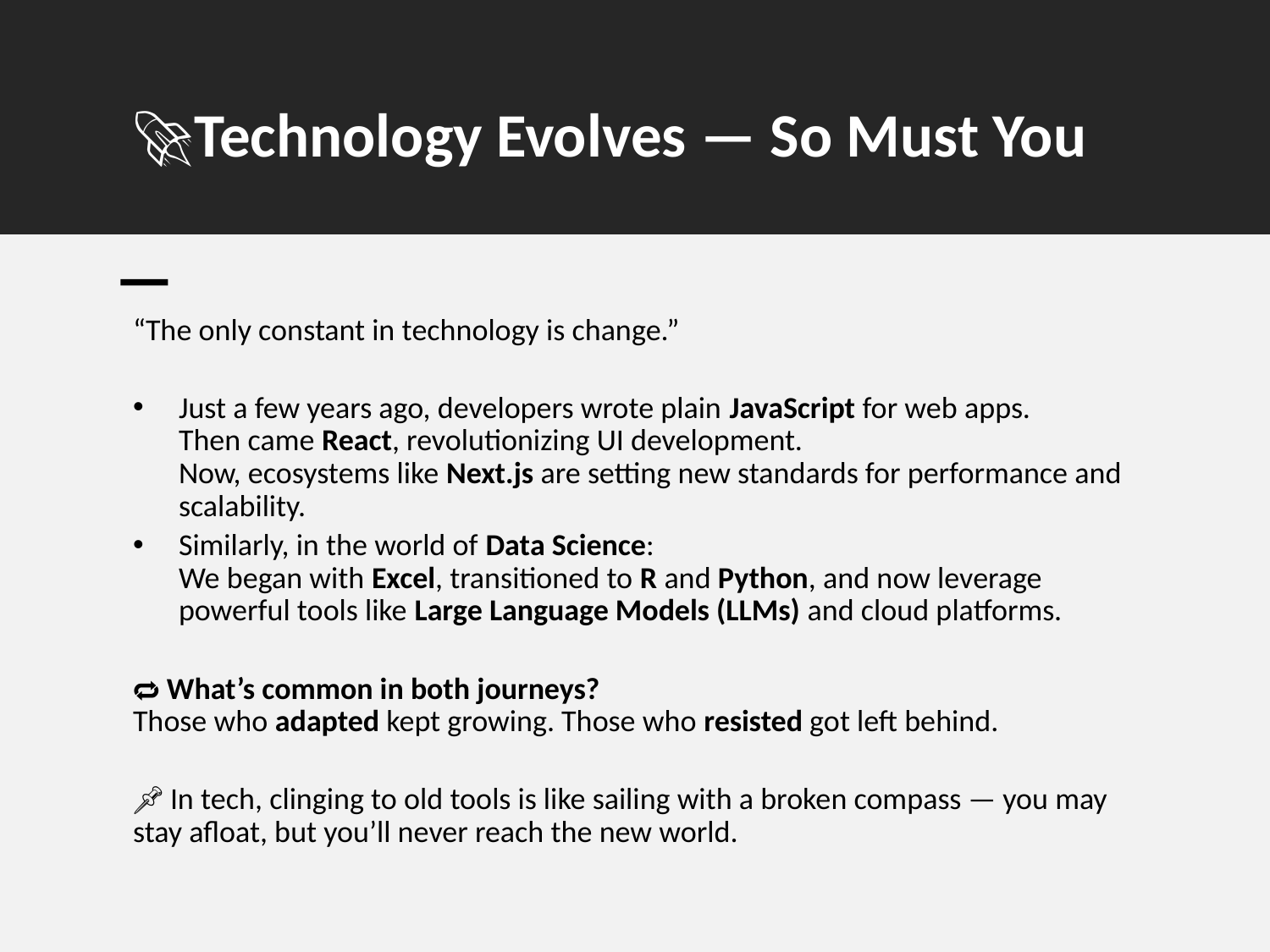

# 🚀Technology Evolves — So Must You

“The only constant in technology is change.”

Just a few years ago, developers wrote plain JavaScript for web apps.
Then came React, revolutionizing UI development.
Now, ecosystems like Next.js are setting new standards for performance and scalability.
Similarly, in the world of Data Science:
We began with Excel, transitioned to R and Python, and now leverage powerful tools like Large Language Models (LLMs) and cloud platforms.

🔁 What’s common in both journeys?
Those who adapted kept growing. Those who resisted got left behind.

📌 In tech, clinging to old tools is like sailing with a broken compass — you may stay afloat, but you’ll never reach the new world.